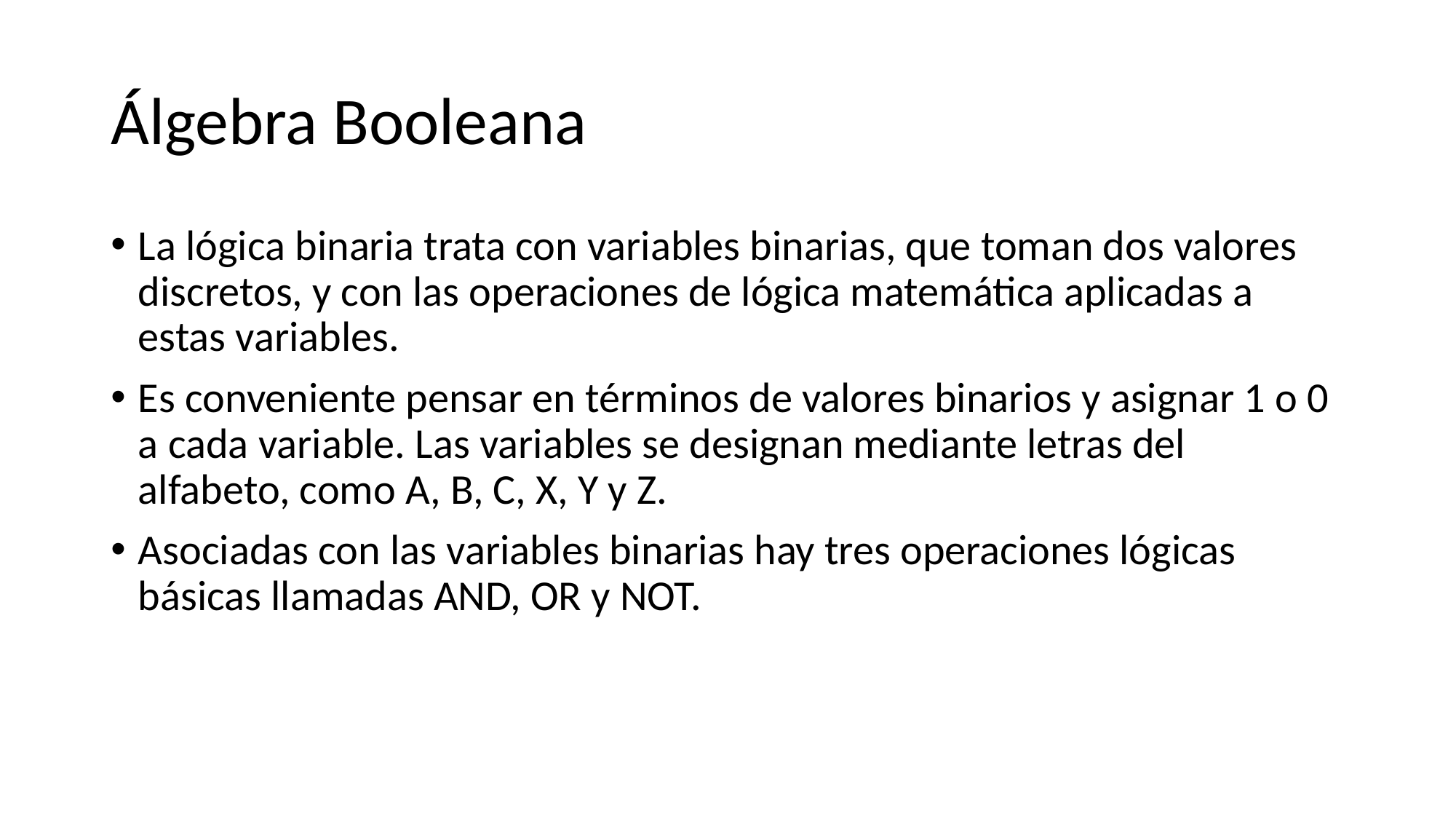

# Álgebra Booleana
La lógica binaria trata con variables binarias, que toman dos valores discretos, y con las operaciones de lógica matemática aplicadas a estas variables.
Es conveniente pensar en términos de valores binarios y asignar 1 o 0 a cada variable. Las variables se designan mediante letras del alfabeto, como A, B, C, X, Y y Z.
Asociadas con las variables binarias hay tres operaciones lógicas básicas llamadas AND, OR y NOT.